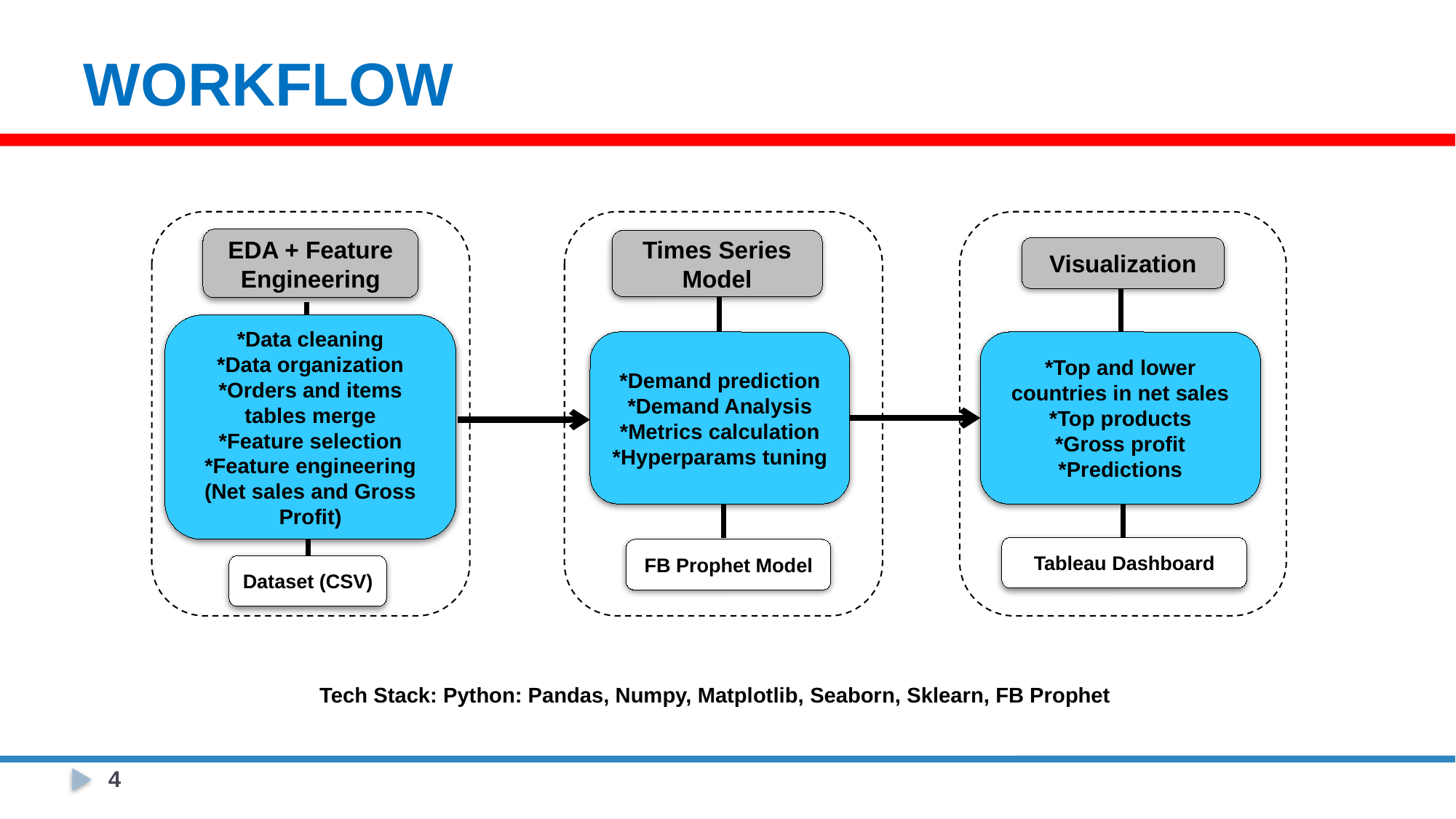

# WorkFlow

EDA + Feature Engineering
Times Series Model
Visualization
*Data cleaning
*Data organization
*Orders and items tables merge
*Feature selection
*Feature engineering (Net sales and Gross Profit)
*Demand prediction
*Demand Analysis
*Metrics calculation
*Hyperparams tuning
*Top and lower countries in net sales
*Top products
*Gross profit
*Predictions
Tableau Dashboard
FB Prophet Model
Dataset (CSV)
Tech Stack: Python: Pandas, Numpy, Matplotlib, Seaborn, Sklearn, FB Prophet
4